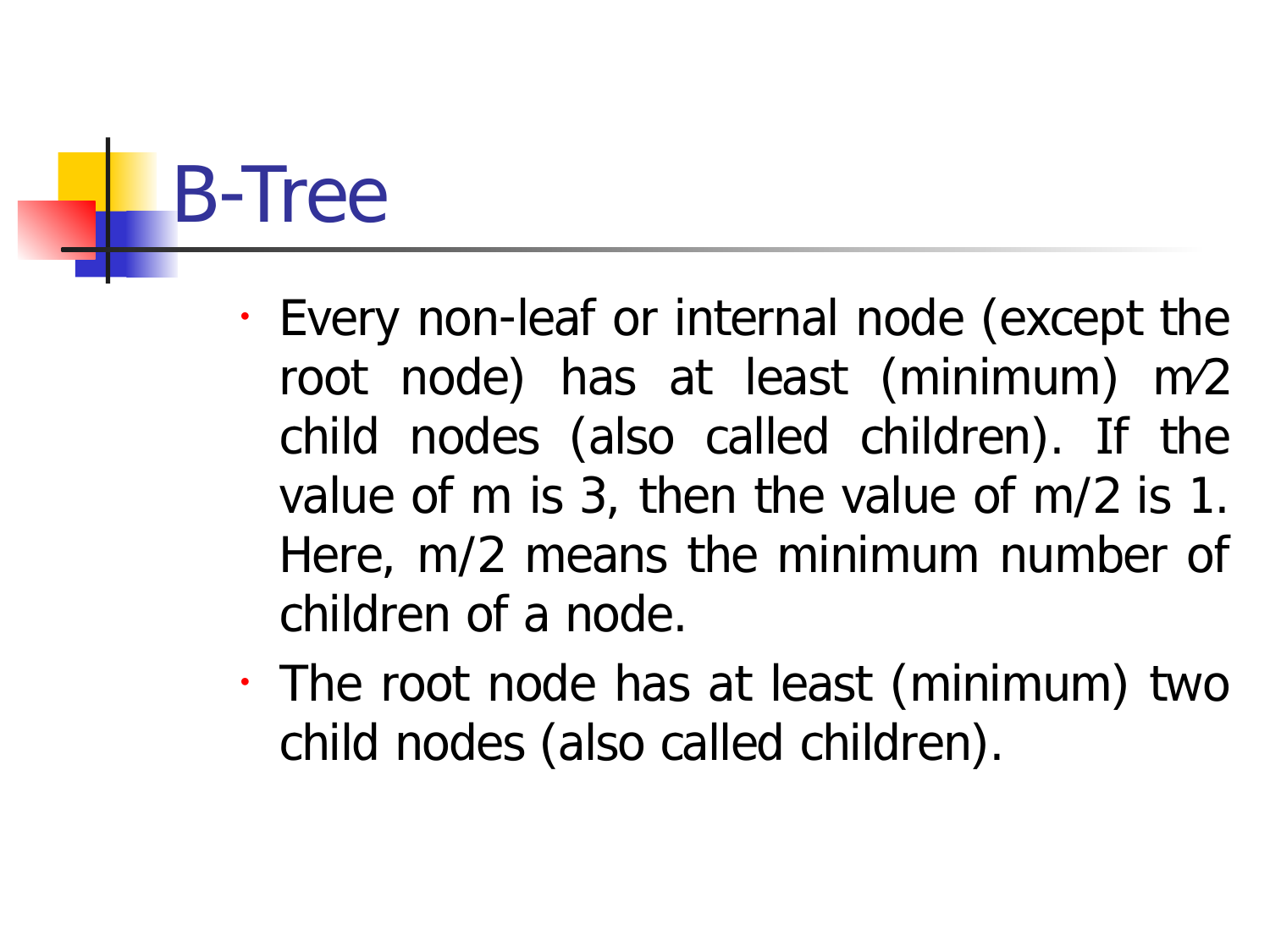

# B-Tree
Every non-leaf or internal node (except the root node) has at least (minimum) m⁄2 child nodes (also called children). If the value of m is 3, then the value of m/2 is 1. Here, m/2 means the minimum number of children of a node.
The root node has at least (minimum) two child nodes (also called children).